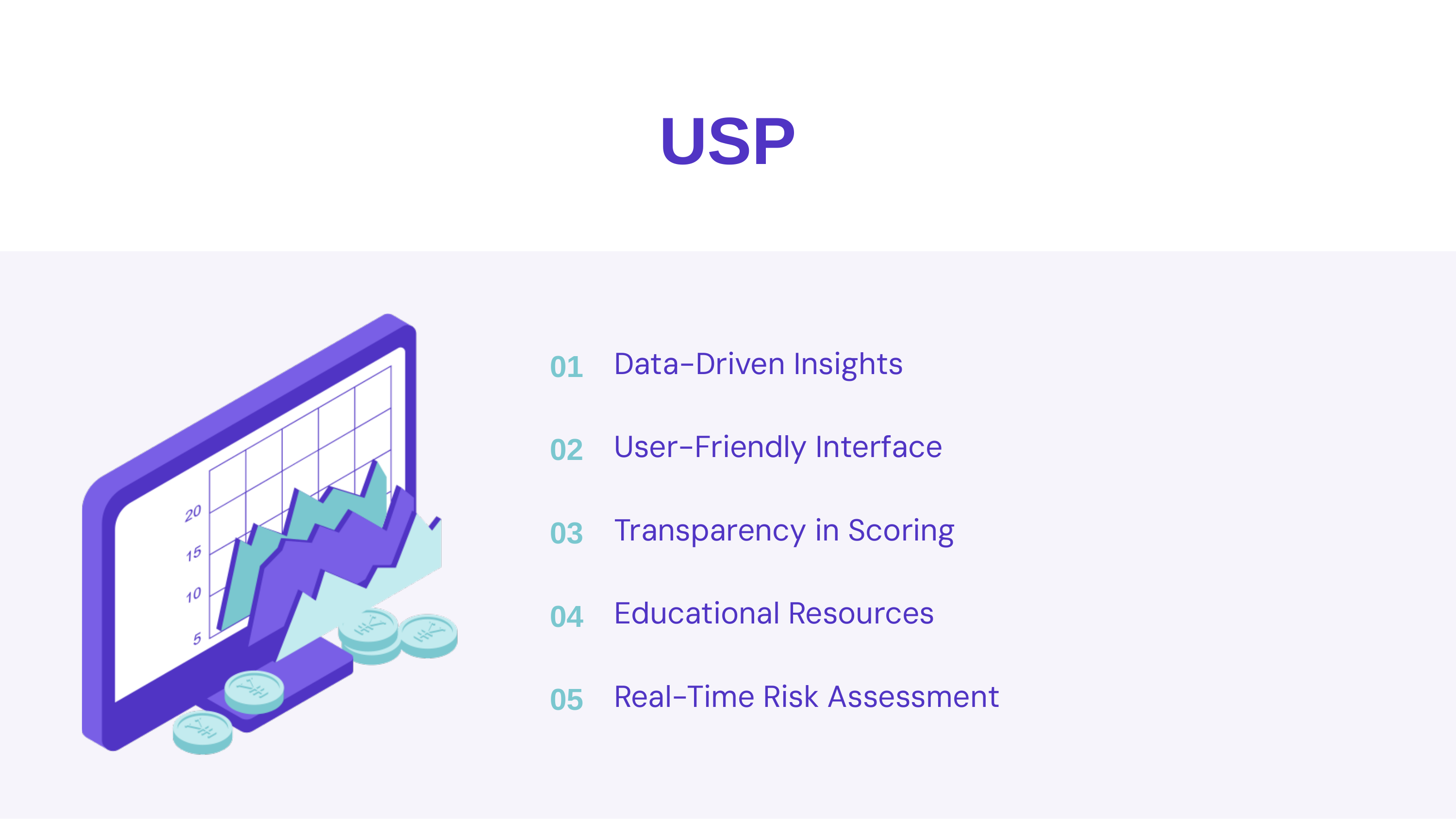

USP

| 01 | Data-Driven Insights |
| --- | --- |
| 02 | User-Friendly Interface |
| 03 | Transparency in Scoring |
| 04 | Educational Resources |
| 05 | Real-Time Risk Assessment |